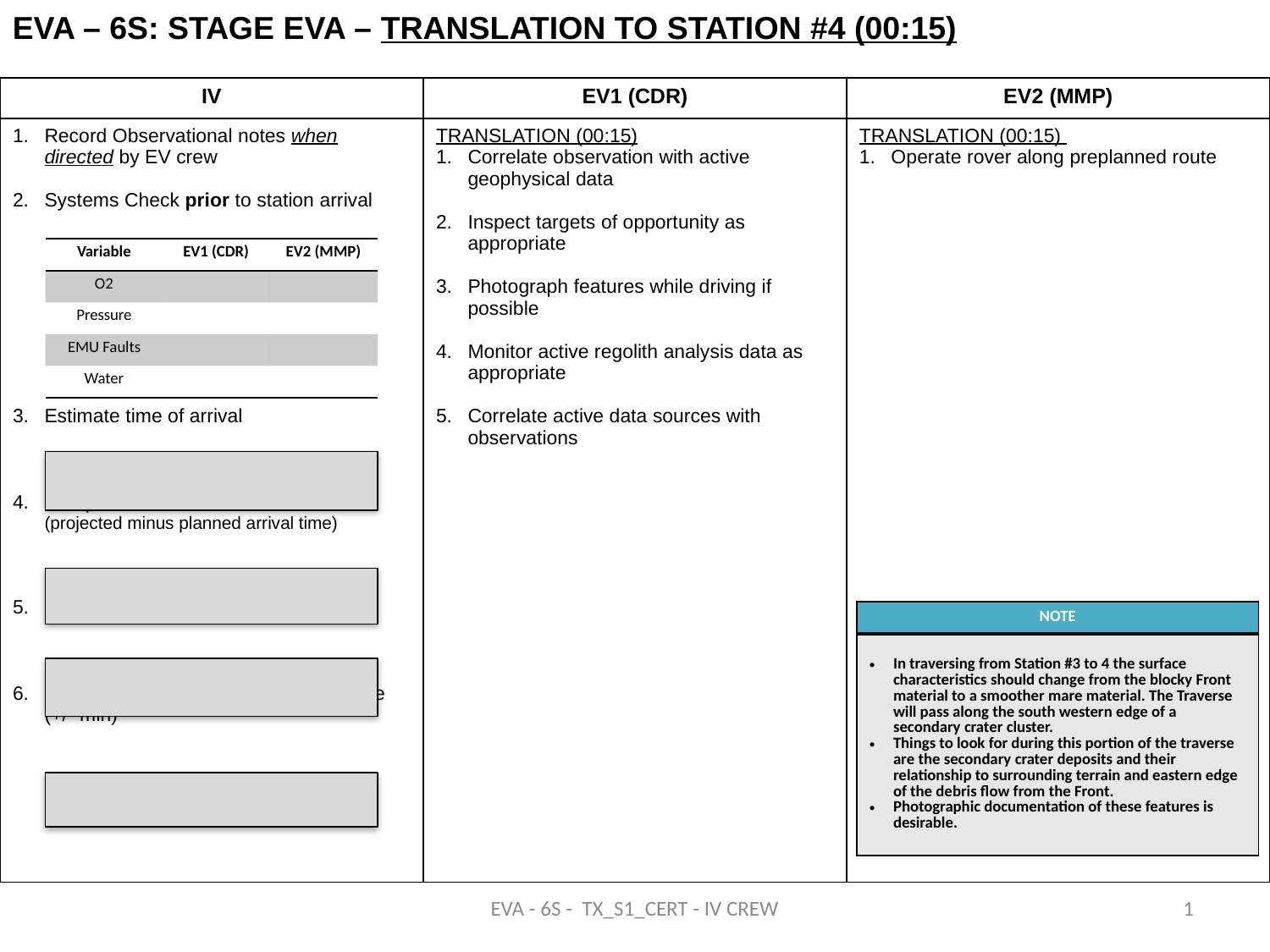

EVA – 6s: STAGE EVA – TRANSLATION TO STATION #4 (00:15)
| IV | EV1 (CDR) | EV2 (MMP) |
| --- | --- | --- |
| Record Observational notes when directed by EV crew Systems Check prior to station arrival Estimate time of arrival Compute estimate of minutes behind (projected minus planned arrival time) Compute estimate of timeline margin How Confident are you in your estimate (+/- min) | TRANSLATION (00:15) Correlate observation with active geophysical data Inspect targets of opportunity as appropriate Photograph features while driving if possible Monitor active regolith analysis data as appropriate Correlate active data sources with observations | TRANSLATION (00:15) Operate rover along preplanned route |
| Variable | EV1 (CDR) | EV2 (MMP) |
| --- | --- | --- |
| O2 |  |  |
| Pressure |  |  |
| EMU Faults |  |  |
| Water |  |  |

| NOTE |
| --- |
| In traversing from Station #3 to 4 the surface characteristics should change from the blocky Front material to a smoother mare material. The Traverse will pass along the south western edge of a secondary crater cluster. Things to look for during this portion of the traverse are the secondary crater deposits and their relationship to surrounding terrain and eastern edge of the debris flow from the Front. Photographic documentation of these features is desirable. |

EVA - 6S -  TX_S1_CERT - IV CREW
1